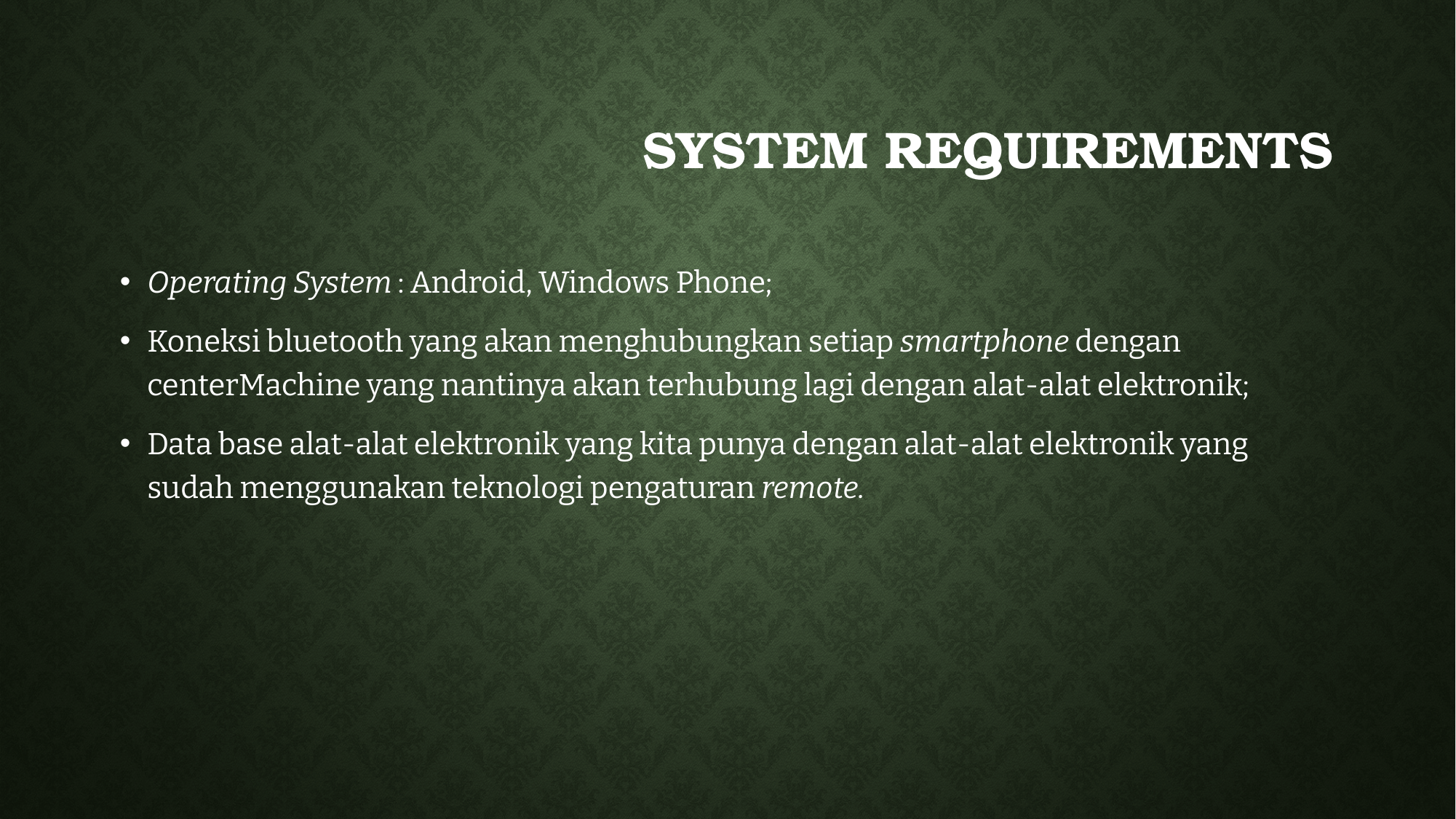

# System requirements
Operating System : Android, Windows Phone;
Koneksi bluetooth yang akan menghubungkan setiap smartphone dengan centerMachine yang nantinya akan terhubung lagi dengan alat-alat elektronik;
Data base alat-alat elektronik yang kita punya dengan alat-alat elektronik yang sudah menggunakan teknologi pengaturan remote.